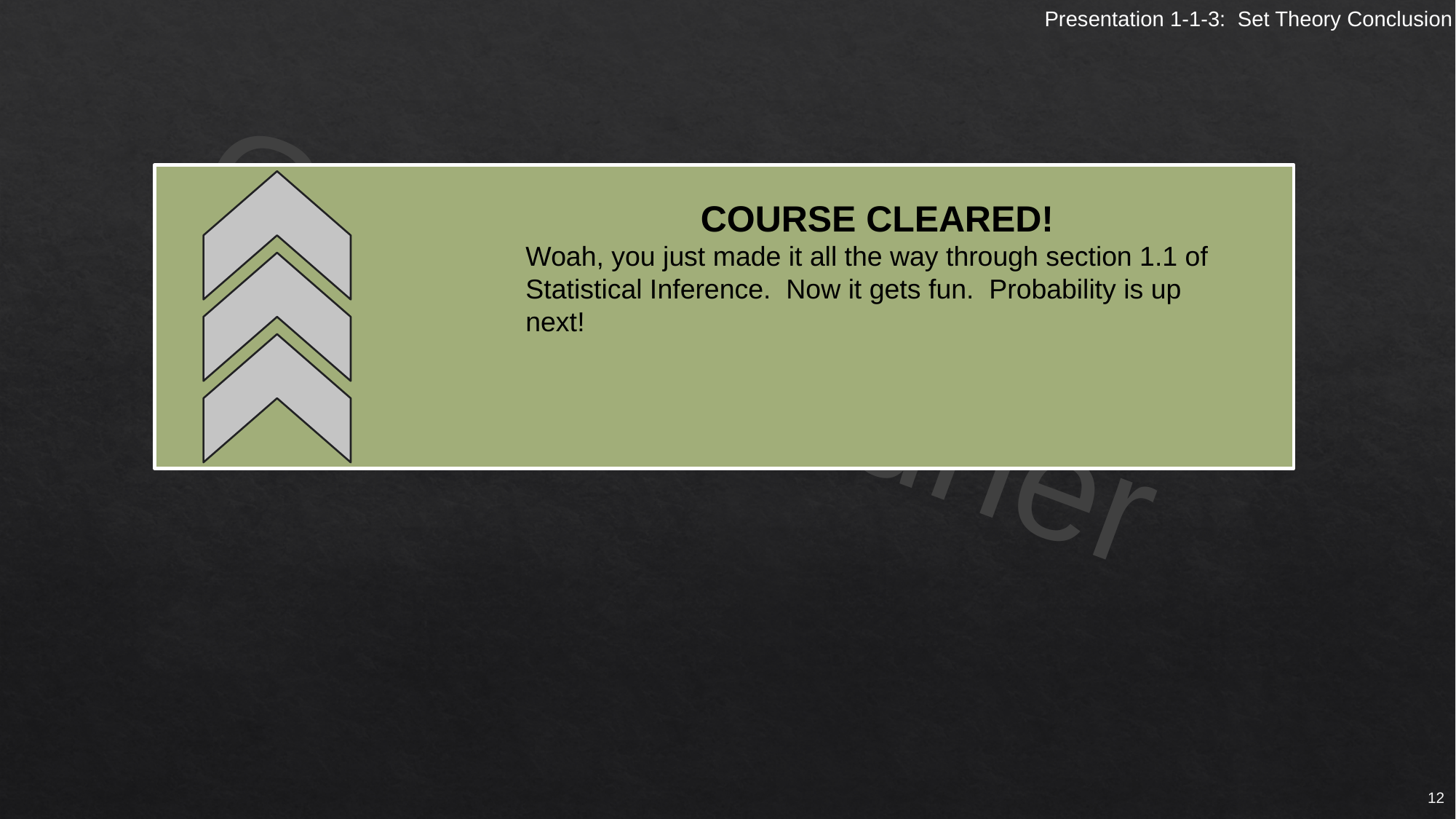

COURSE CLEARED!
Woah, you just made it all the way through section 1.1 of Statistical Inference.  Now it gets fun.  Probability is up next!
12